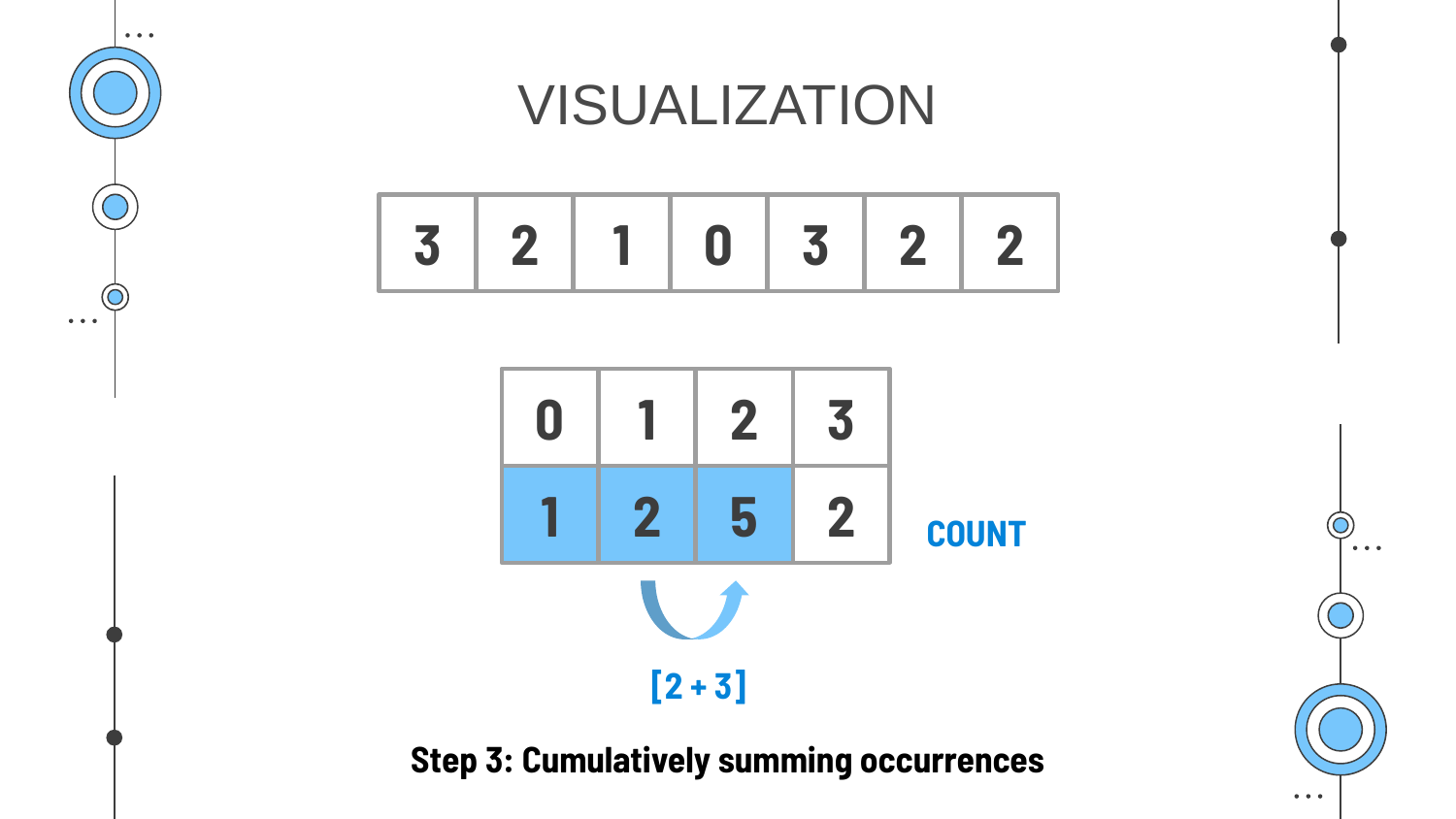

# VISUALIZATION
3
2
1
0
3
2
2
0
1
2
3
1
2
5
2
COUNT

[2 + 3]
Step 3: Cumulatively summing occurrences